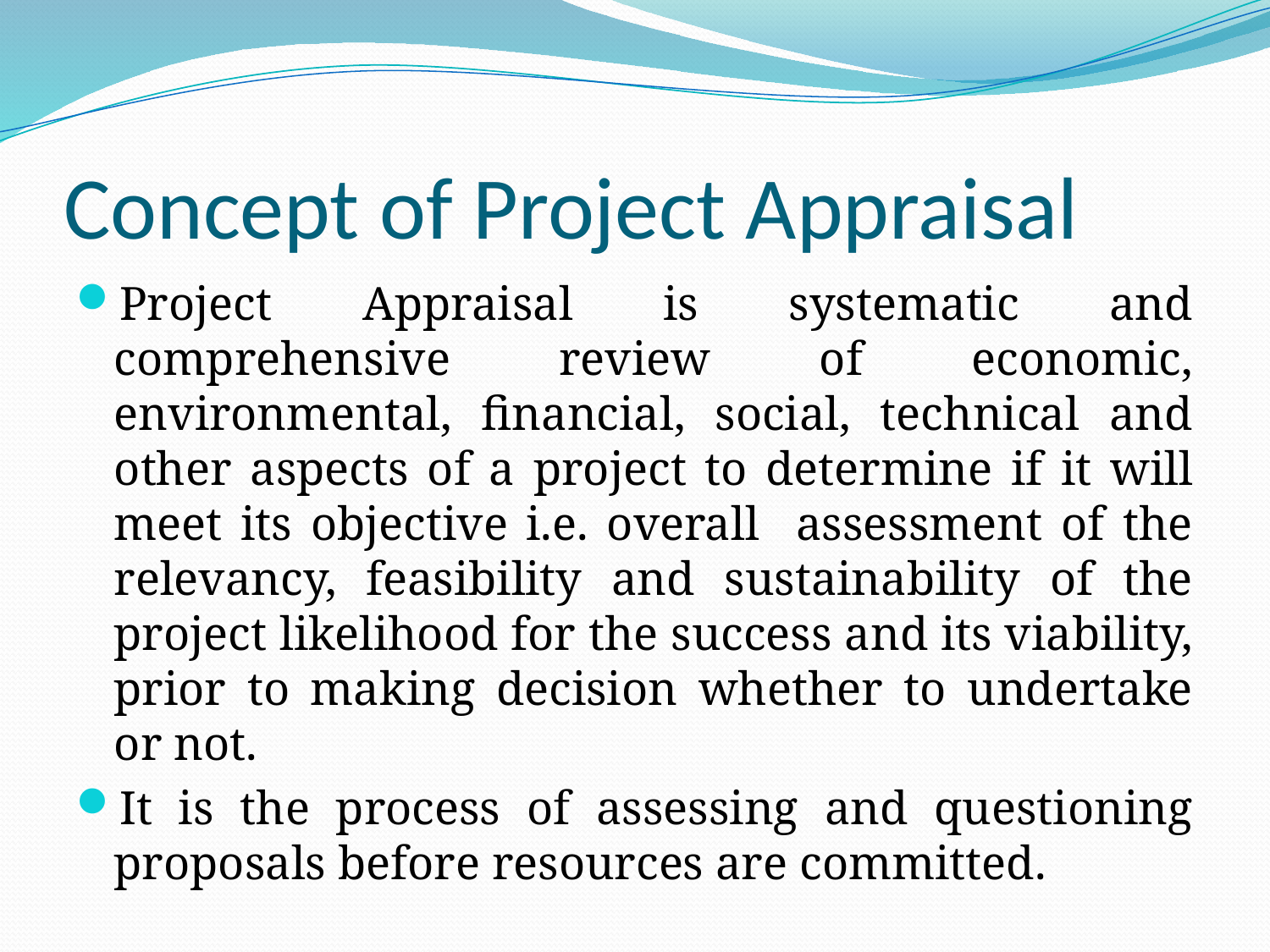

# Concept of Project Appraisal
Project Appraisal is systematic and comprehensive review of economic, environmental, financial, social, technical and other aspects of a project to determine if it will meet its objective i.e. overall  assessment of the relevancy, feasibility and sustainability of the project likelihood for the success and its viability, prior to making decision whether to undertake or not.
It is the process of assessing and questioning proposals before resources are committed.